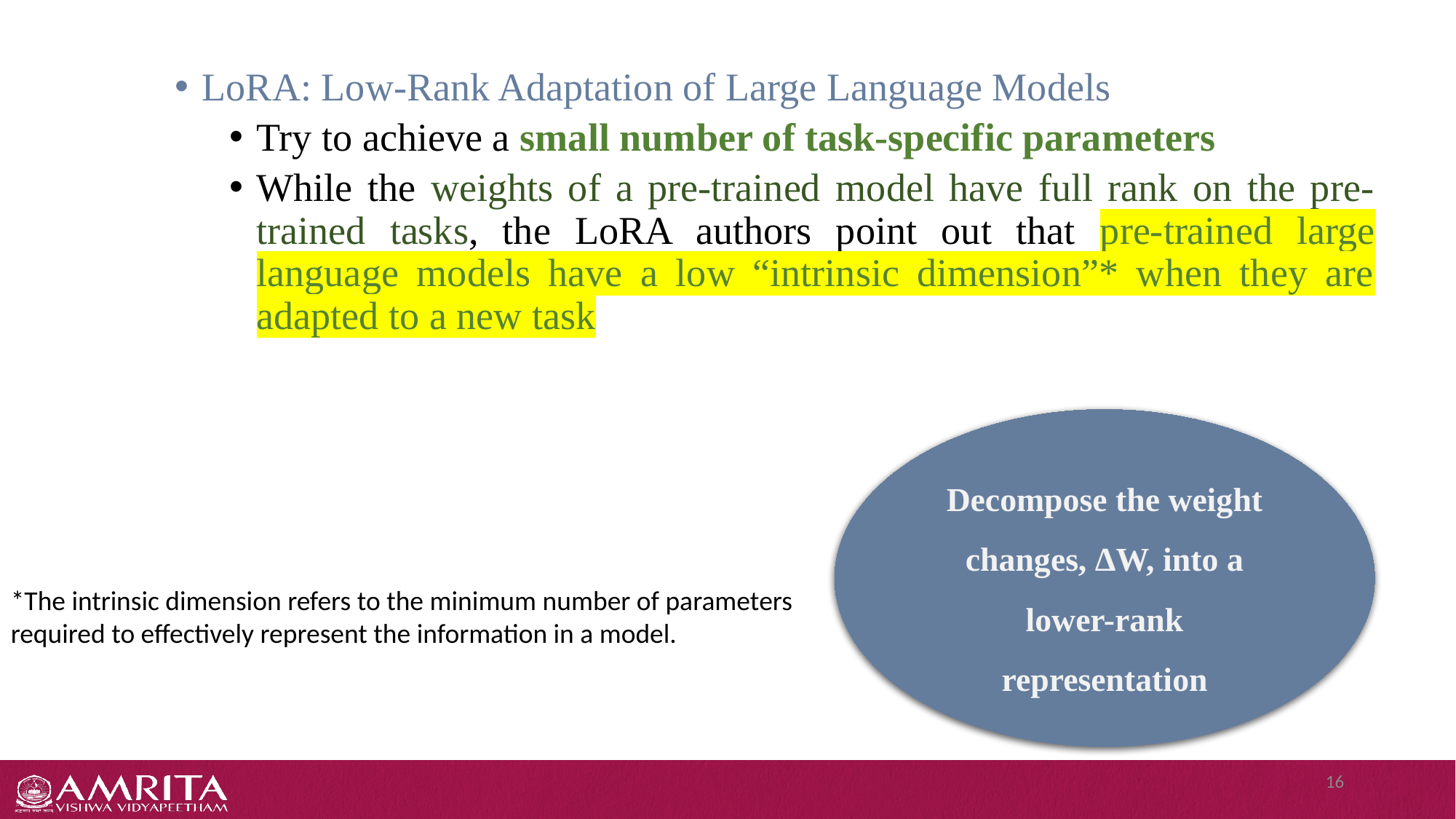

LoRA: Low-Rank Adaptation of Large Language Models
Try to achieve a small number of task-specific parameters
While the weights of a pre-trained model have full rank on the pre-trained tasks, the LoRA authors point out that pre-trained large language models have a low “intrinsic dimension”* when they are adapted to a new task

Decompose the weight changes, ΔW, into a lower-rank representation
*The intrinsic dimension refers to the minimum number of parameters required to effectively represent the information in a model.
16